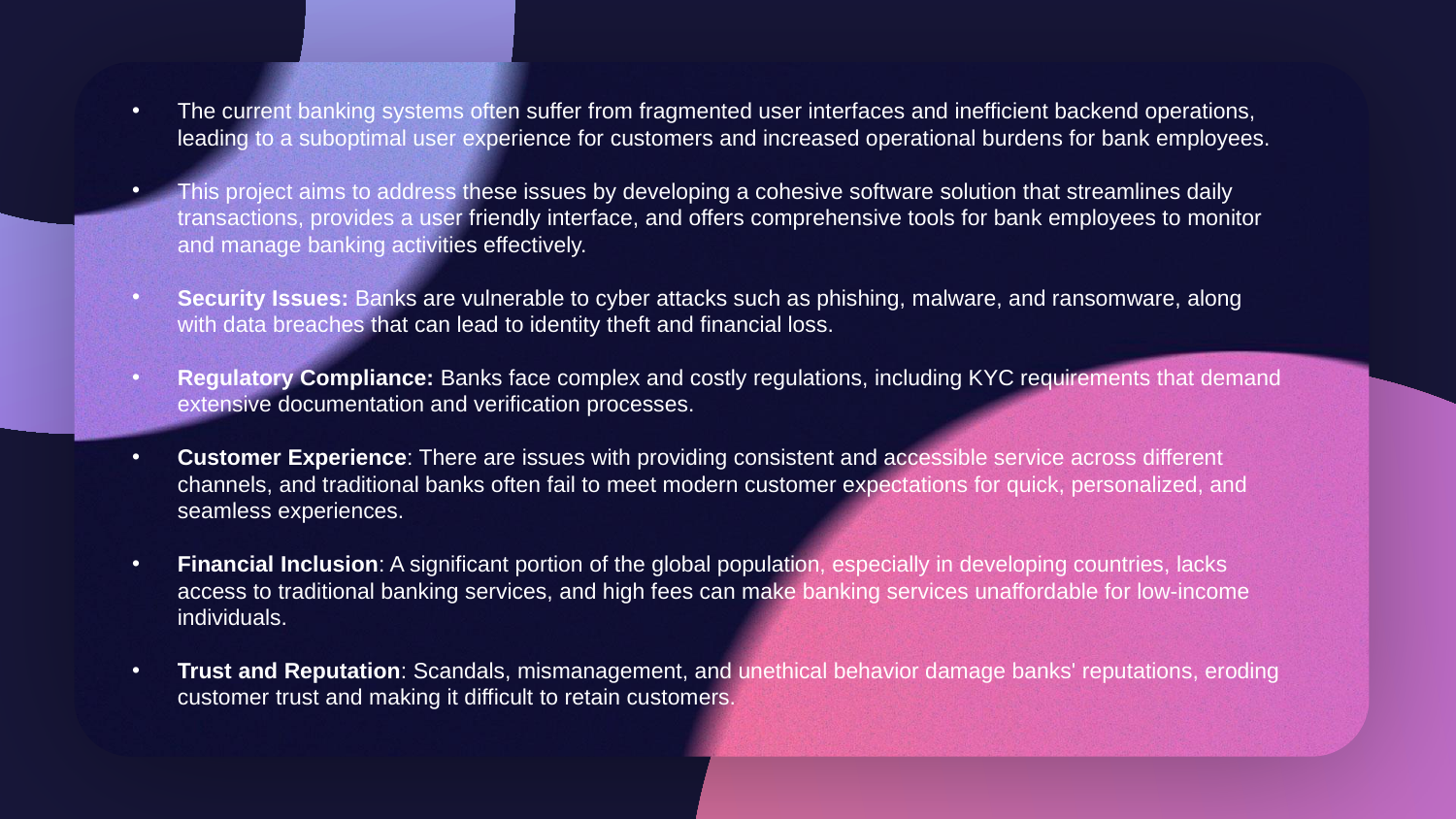

The current banking systems often suffer from fragmented user interfaces and inefficient backend operations, leading to a suboptimal user experience for customers and increased operational burdens for bank employees.
This project aims to address these issues by developing a cohesive software solution that streamlines daily transactions, provides a user friendly interface, and offers comprehensive tools for bank employees to monitor and manage banking activities effectively.

Security Issues: Banks are vulnerable to cyber attacks such as phishing, malware, and ransomware, along with data breaches that can lead to identity theft and financial loss.

Regulatory Compliance: Banks face complex and costly regulations, including KYC requirements that demand extensive documentation and verification processes.

Customer Experience: There are issues with providing consistent and accessible service across different channels, and traditional banks often fail to meet modern customer expectations for quick, personalized, and seamless experiences.

Financial Inclusion: A significant portion of the global population, especially in developing countries, lacks access to traditional banking services, and high fees can make banking services unaffordable for low-income individuals.

Trust and Reputation: Scandals, mismanagement, and unethical behavior damage banks' reputations, eroding customer trust and making it difficult to retain customers.